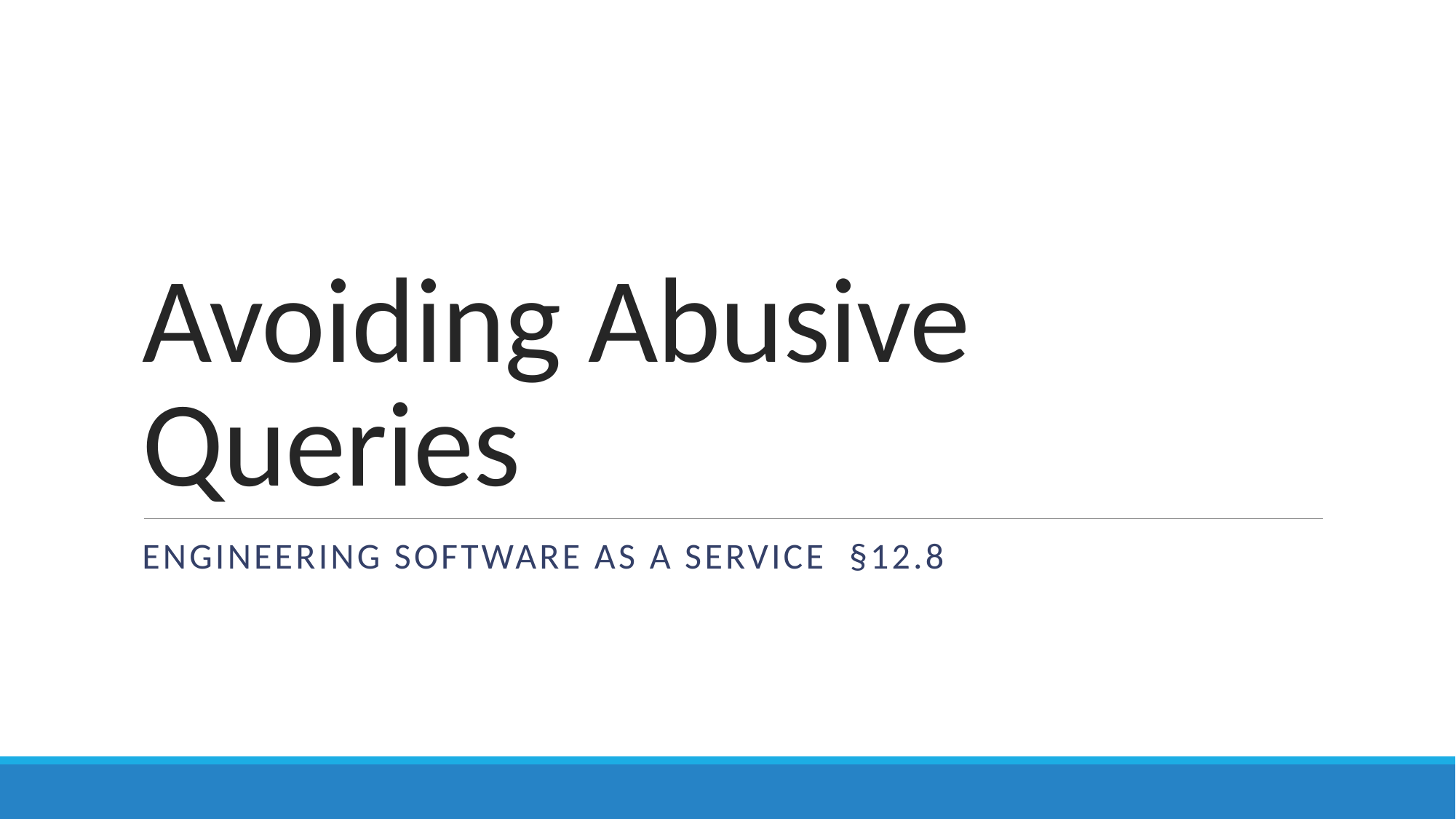

# Avoiding Abusive Queries
Engineering Software as a Service  §12.8